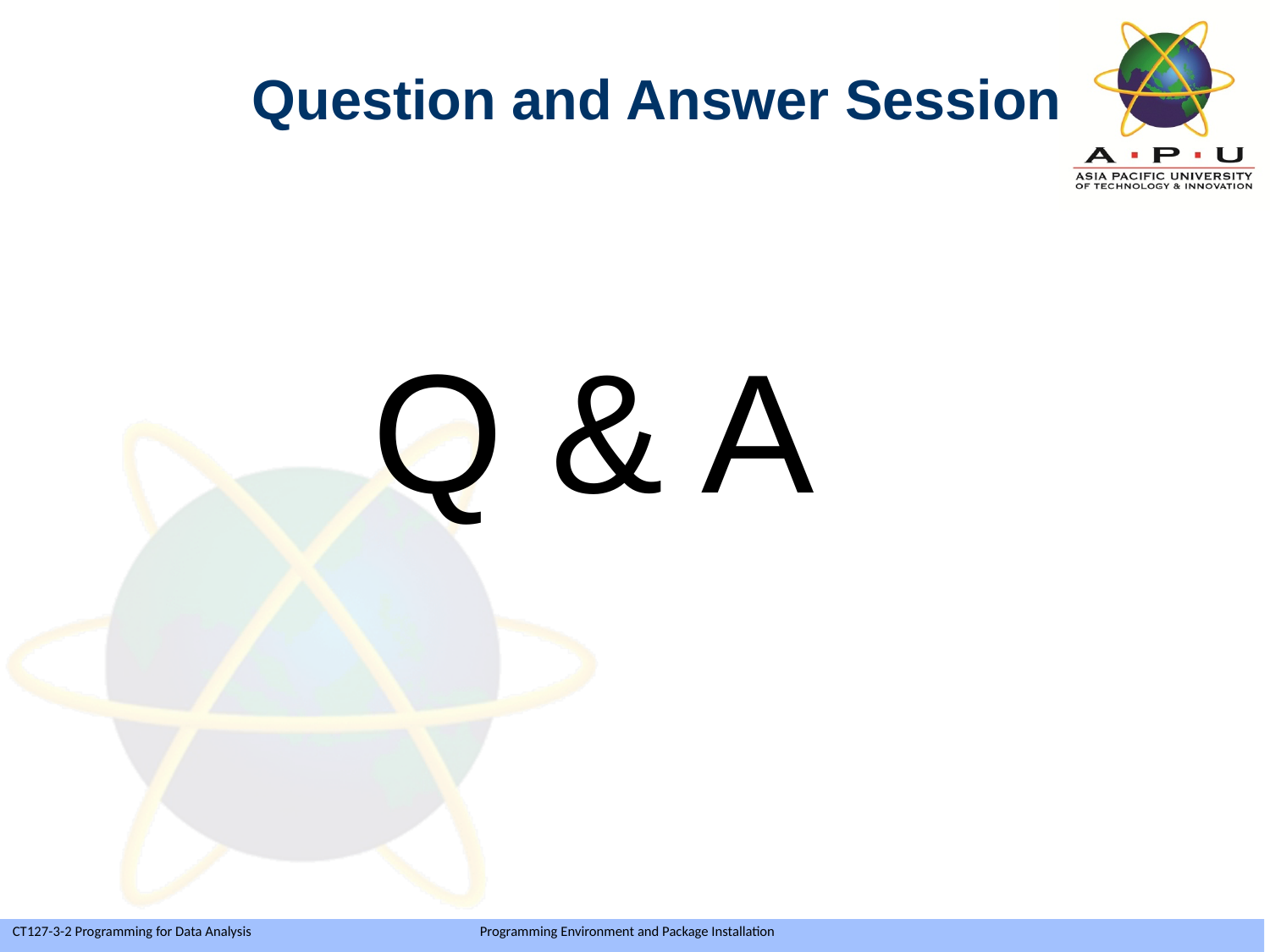

Question and Answer Session
Q & A
Slide 20 of 21